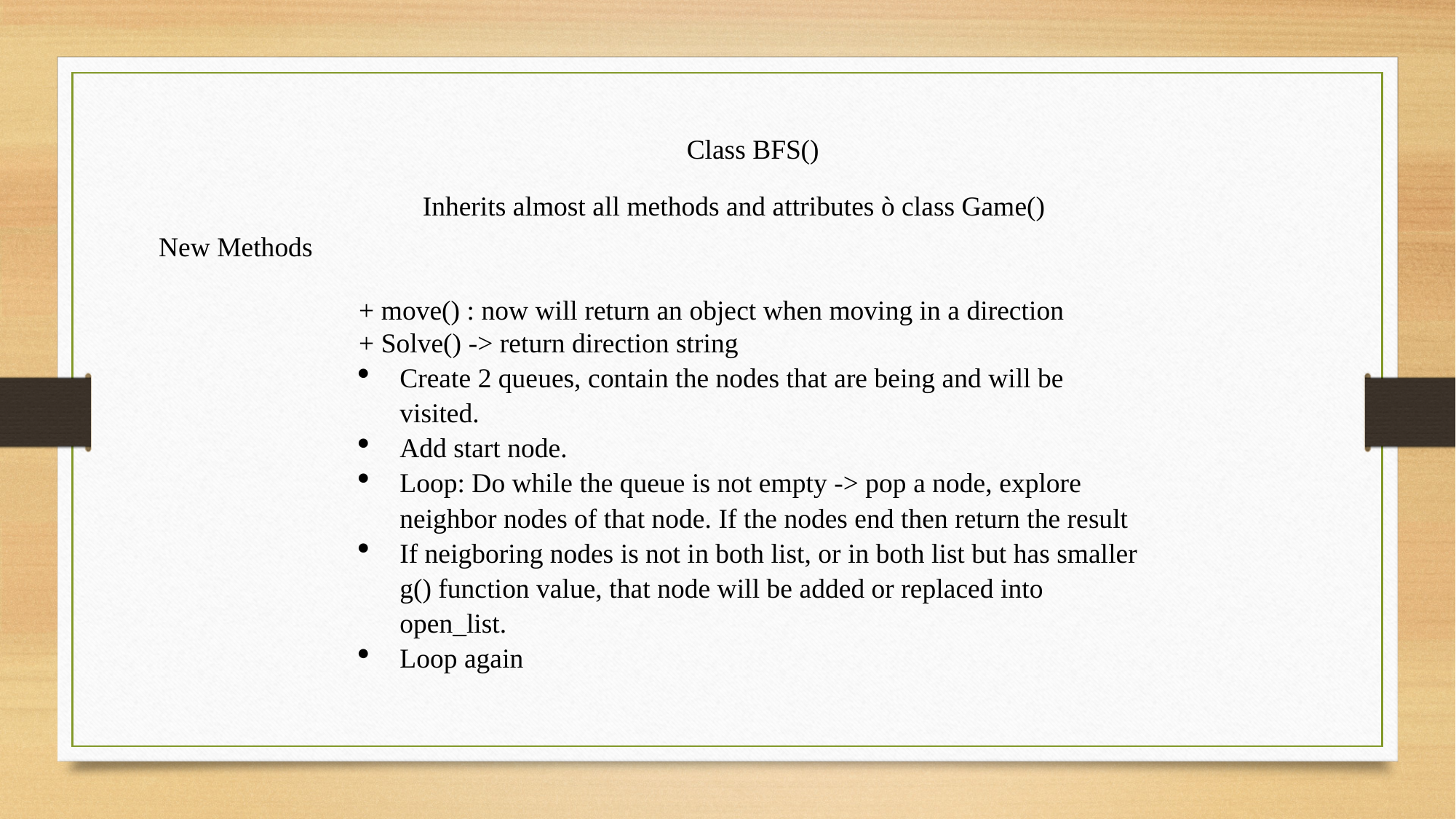

Class BFS()
Inherits almost all methods and attributes ò class Game()
New Methods
+ move() : now will return an object when moving in a direction
+ Solve() -> return direction string
Create 2 queues, contain the nodes that are being and will be visited.
Add start node.
Loop: Do while the queue is not empty -> pop a node, explore neighbor nodes of that node. If the nodes end then return the result
If neigboring nodes is not in both list, or in both list but has smaller g() function value, that node will be added or replaced into open_list.
Loop again